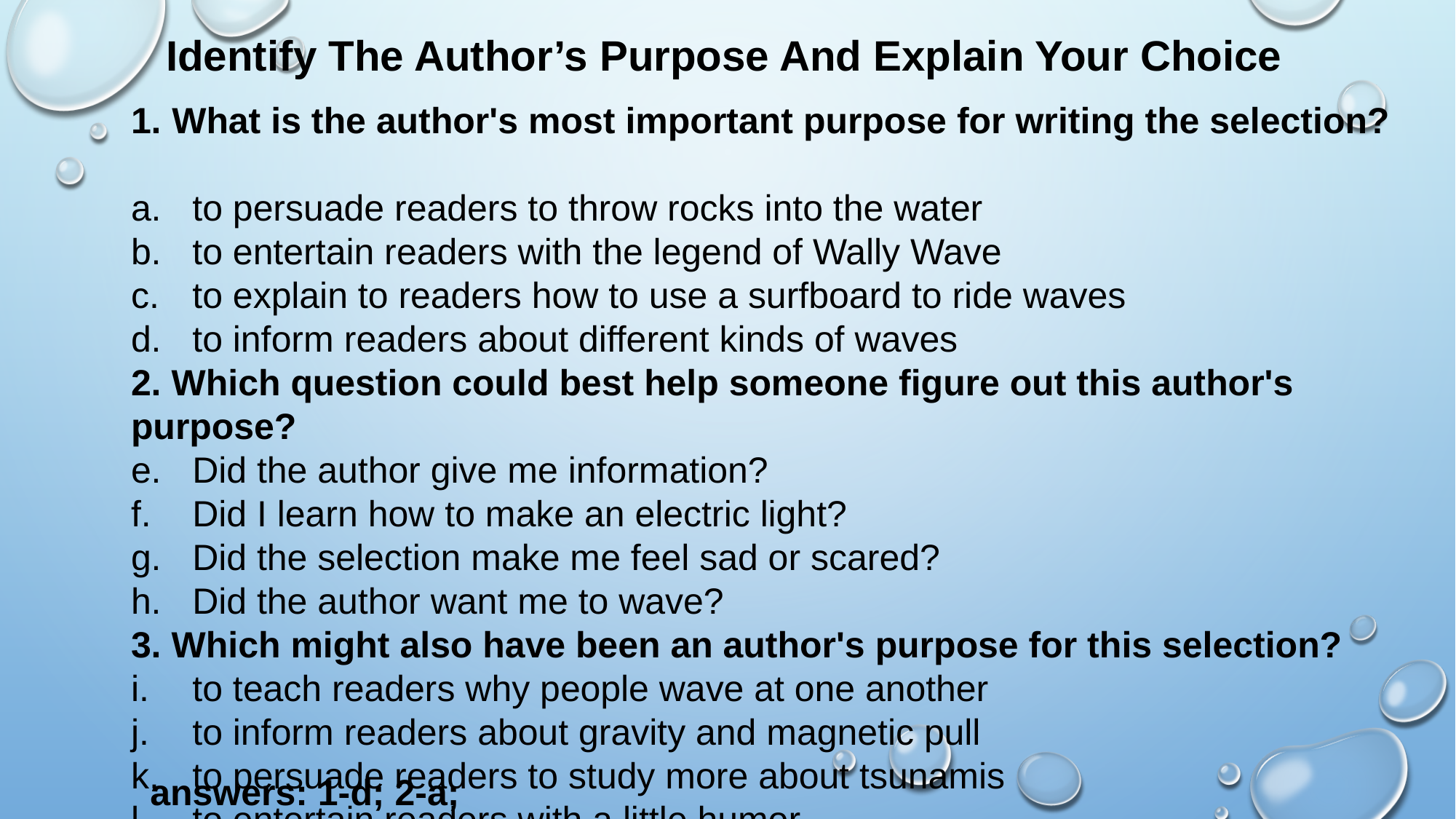

# Identify The Author’s Purpose And Explain Your Choice
What is the author's most important purpose for writing the selection?
to persuade readers to throw rocks into the water
to entertain readers with the legend of Wally Wave
to explain to readers how to use a surfboard to ride waves
to inform readers about different kinds of waves
2. Which question could best help someone figure out this author's purpose?
Did the author give me information?
Did I learn how to make an electric light?
Did the selection make me feel sad or scared?
Did the author want me to wave?
3. Which might also have been an author's purpose for this selection?
to teach readers why people wave at one another
to inform readers about gravity and magnetic pull
to persuade readers to study more about tsunamis
to entertain readers with a little humor
answers: 1-d; 2-a; 3-c